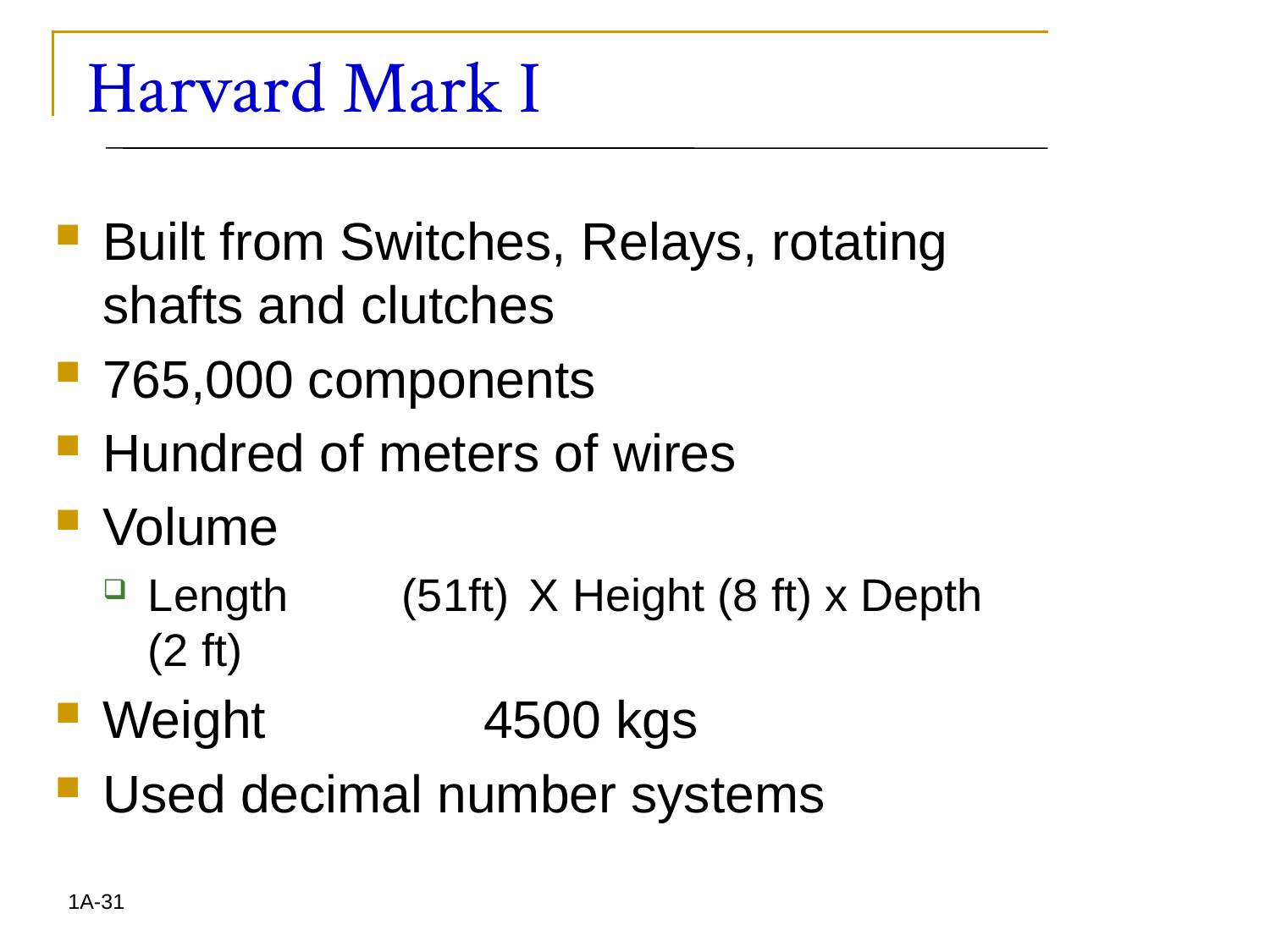

# Harvard Mark I
Built from Switches, Relays, rotating shafts and clutches
765,000 components
Hundred of meters of wires
Volume
Length	(51ft)	X Height (8 ft) x Depth  (2 ft)
Weight 		4500 kgs
Used decimal number systems
1A-31